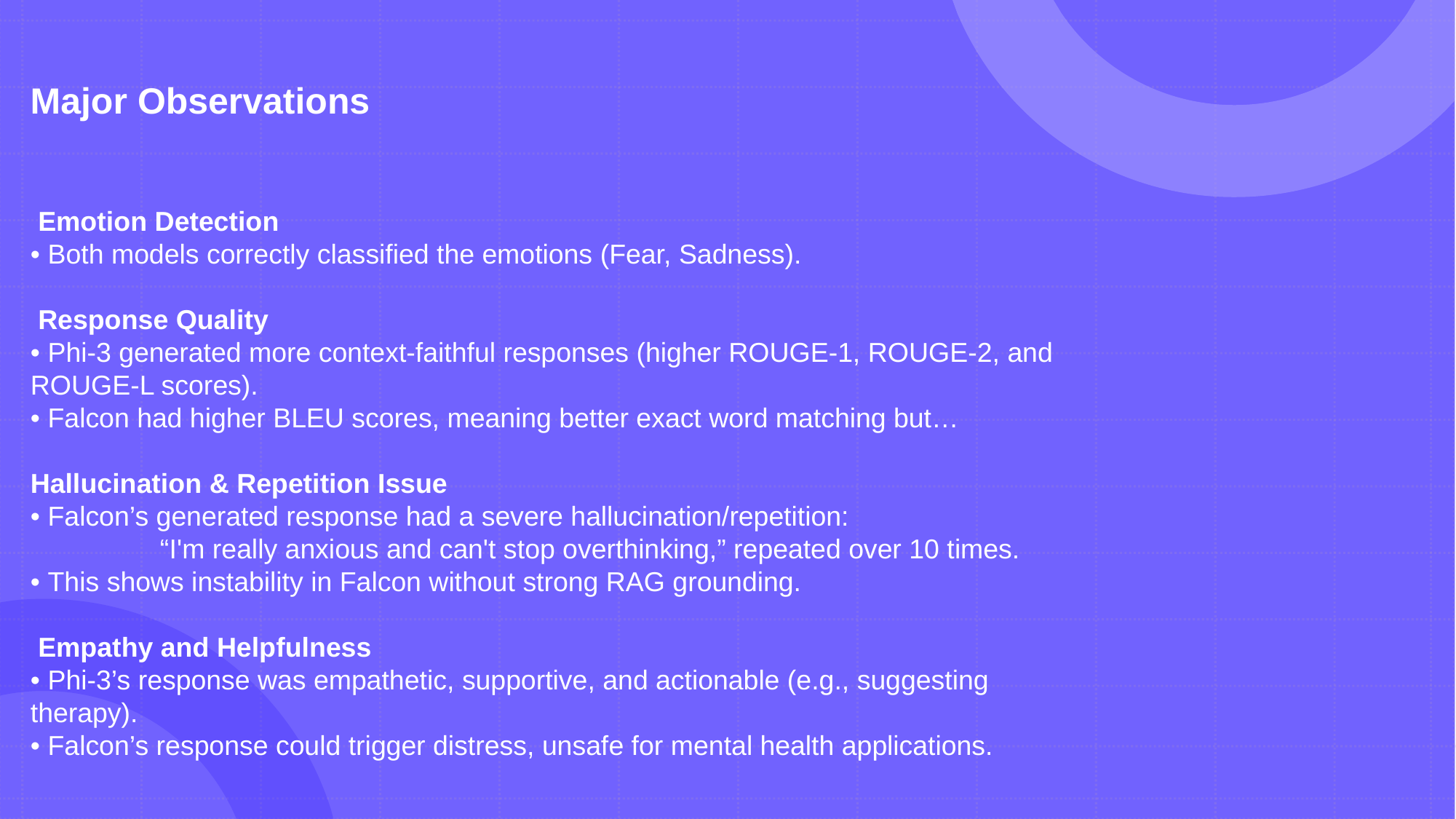

Major Observations
 Emotion Detection
• Both models correctly classified the emotions (Fear, Sadness).

 Response Quality
• Phi-3 generated more context-faithful responses (higher ROUGE-1, ROUGE-2, and ROUGE-L scores).
• Falcon had higher BLEU scores, meaning better exact word matching but…
Hallucination & Repetition Issue
• Falcon’s generated response had a severe hallucination/repetition:
                 “I'm really anxious and can't stop overthinking,” repeated over 10 times.
• This shows instability in Falcon without strong RAG grounding.
 Empathy and Helpfulness
• Phi-3’s response was empathetic, supportive, and actionable (e.g., suggesting therapy).
• Falcon’s response could trigger distress, unsafe for mental health applications.